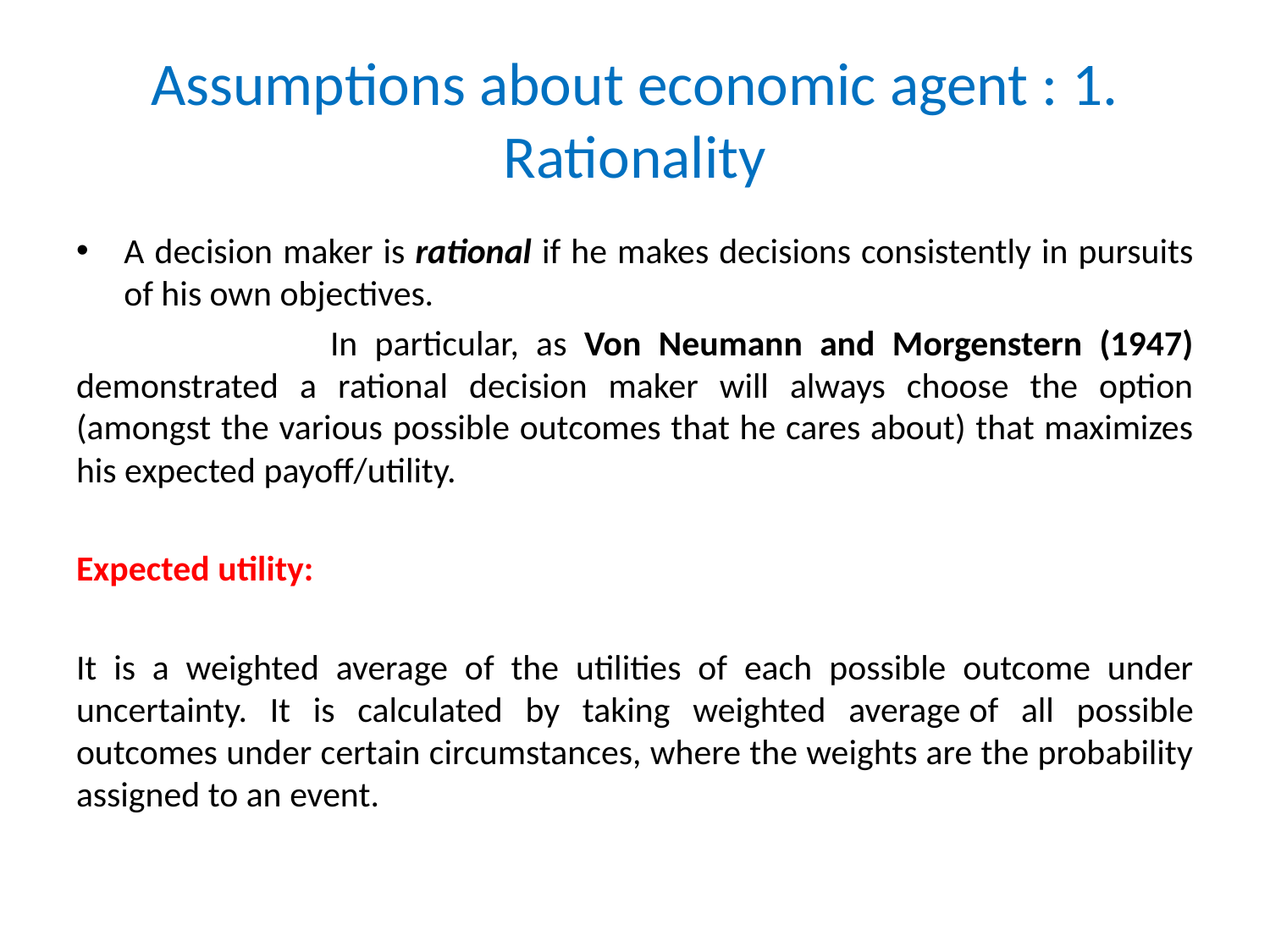

# Assumptions about economic agent : 1. Rationality
A decision maker is rational if he makes decisions consistently in pursuits of his own objectives.
		In particular, as Von Neumann and Morgenstern (1947) demonstrated a rational decision maker will always choose the option (amongst the various possible outcomes that he cares about) that maximizes his expected payoff/utility.

Expected utility:

It is a weighted average of the utilities of each possible outcome under uncertainty. It is calculated by taking weighted average of all possible outcomes under certain circumstances, where the weights are the probability assigned to an event.